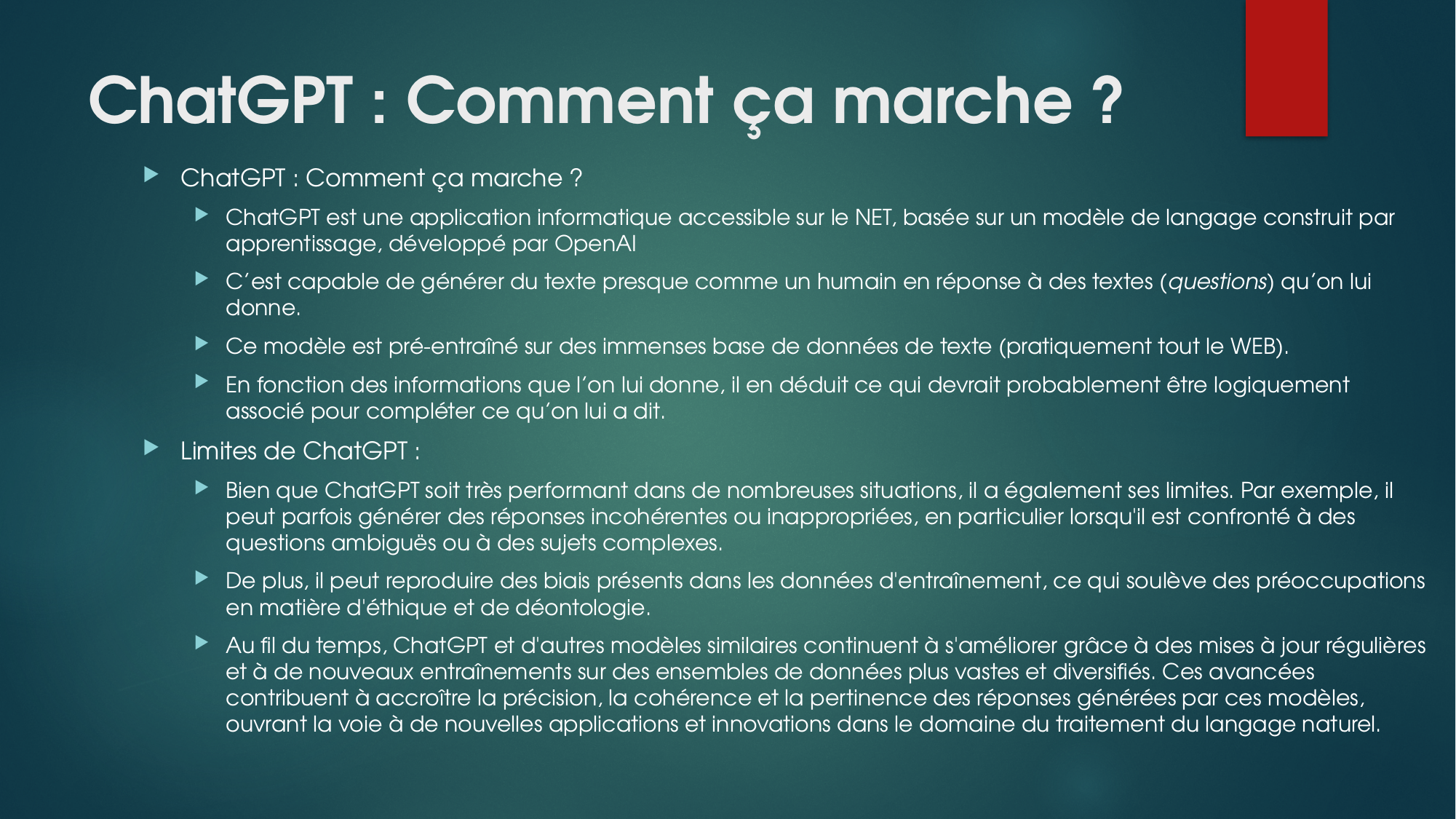

# ChatGPT : Comment ça marche ?
ChatGPT : Comment ça marche ?
ChatGPT est une application informatique accessible sur le NET, basée sur un modèle de langage construit par apprentissage, développé par OpenAI
C’est capable de générer du texte presque comme un humain en réponse à des textes (questions) qu’on lui donne.
Ce modèle est pré-entraîné sur des immenses base de données de texte (pratiquement tout le WEB).
En fonction des informations que l’on lui donne, il en déduit ce qui devrait probablement être logiquement associé pour compléter ce qu’on lui a dit.
Limites de ChatGPT :
Bien que ChatGPT soit très performant dans de nombreuses situations, il a également ses limites. Par exemple, il peut parfois générer des réponses incohérentes ou inappropriées, en particulier lorsqu'il est confronté à des questions ambiguës ou à des sujets complexes.
De plus, il peut reproduire des biais présents dans les données d'entraînement, ce qui soulève des préoccupations en matière d'éthique et de déontologie.
Au fil du temps, ChatGPT et d'autres modèles similaires continuent à s'améliorer grâce à des mises à jour régulières et à de nouveaux entraînements sur des ensembles de données plus vastes et diversifiés. Ces avancées contribuent à accroître la précision, la cohérence et la pertinence des réponses générées par ces modèles, ouvrant la voie à de nouvelles applications et innovations dans le domaine du traitement du langage naturel.